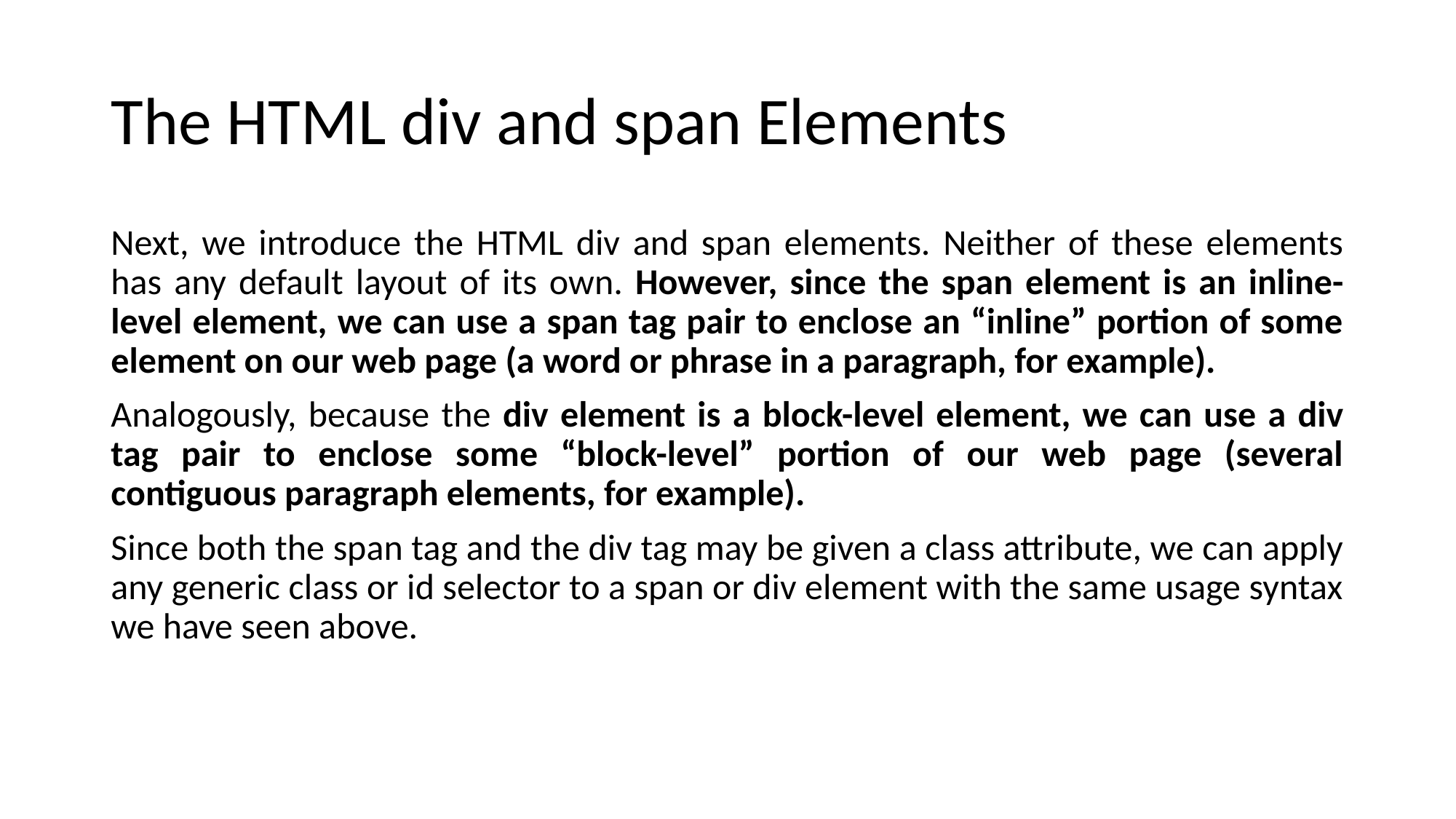

# The HTML div and span Elements
Next, we introduce the HTML div and span elements. Neither of these elements has any default layout of its own. However, since the span element is an inline-level element, we can use a span tag pair to enclose an “inline” portion of some element on our web page (a word or phrase in a paragraph, for example).
Analogously, because the div element is a block-level element, we can use a div tag pair to enclose some “block-level” portion of our web page (several contiguous paragraph elements, for example).
Since both the span tag and the div tag may be given a class attribute, we can apply any generic class or id selector to a span or div element with the same usage syntax we have seen above.